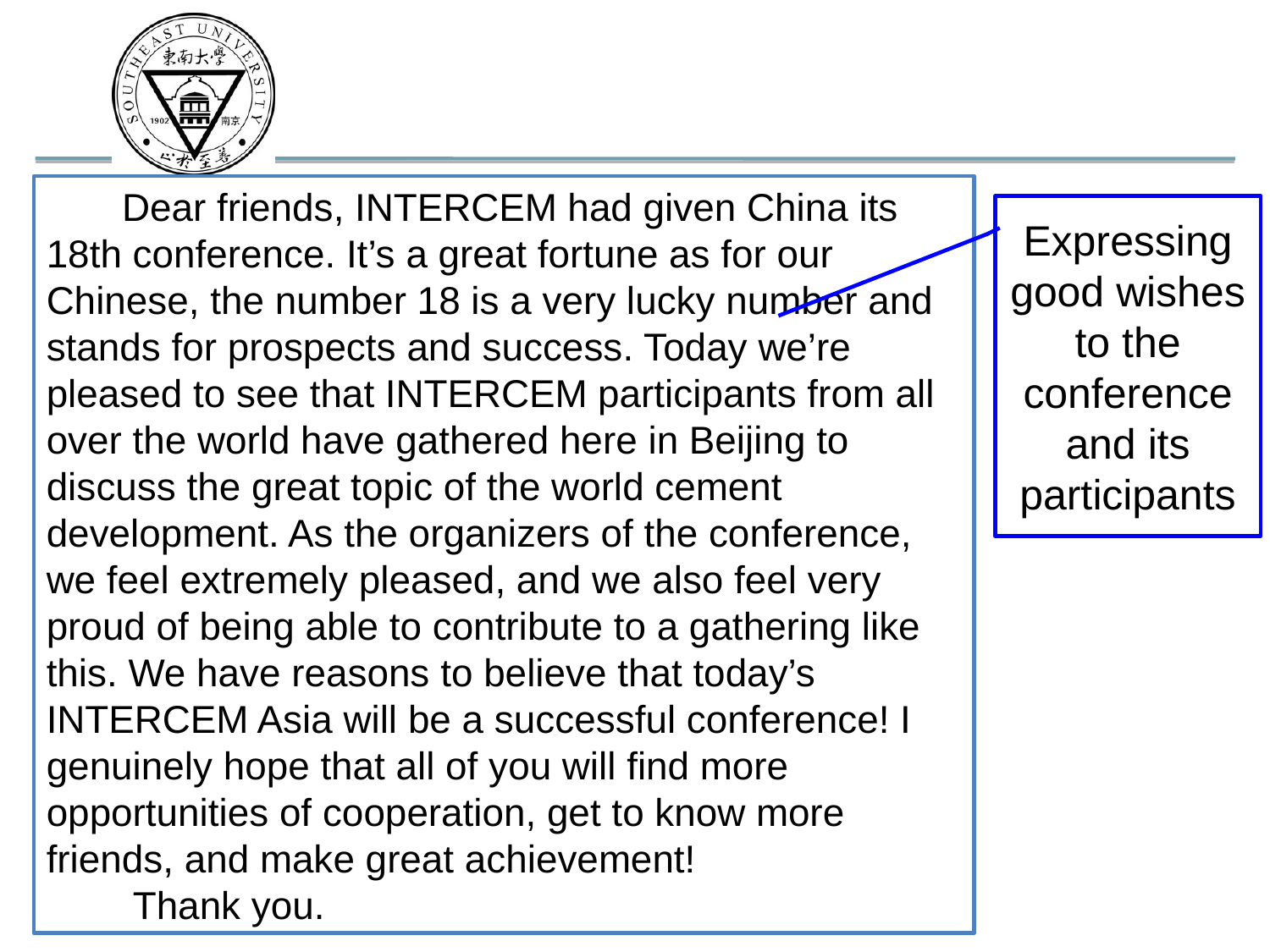

Dear friends, INTERCEM had given China its 18th conference. It’s a great fortune as for our Chinese, the number 18 is a very lucky number and stands for prospects and success. Today we’re pleased to see that INTERCEM participants from all over the world have gathered here in Beijing to discuss the great topic of the world cement development. As the organizers of the conference, we feel extremely pleased, and we also feel very proud of being able to contribute to a gathering like this. We have reasons to believe that today’s INTERCEM Asia will be a successful conference! I genuinely hope that all of you will find more opportunities of cooperation, get to know more friends, and make great achievement!
        Thank you.
Expressing good wishes to the conference and its participants